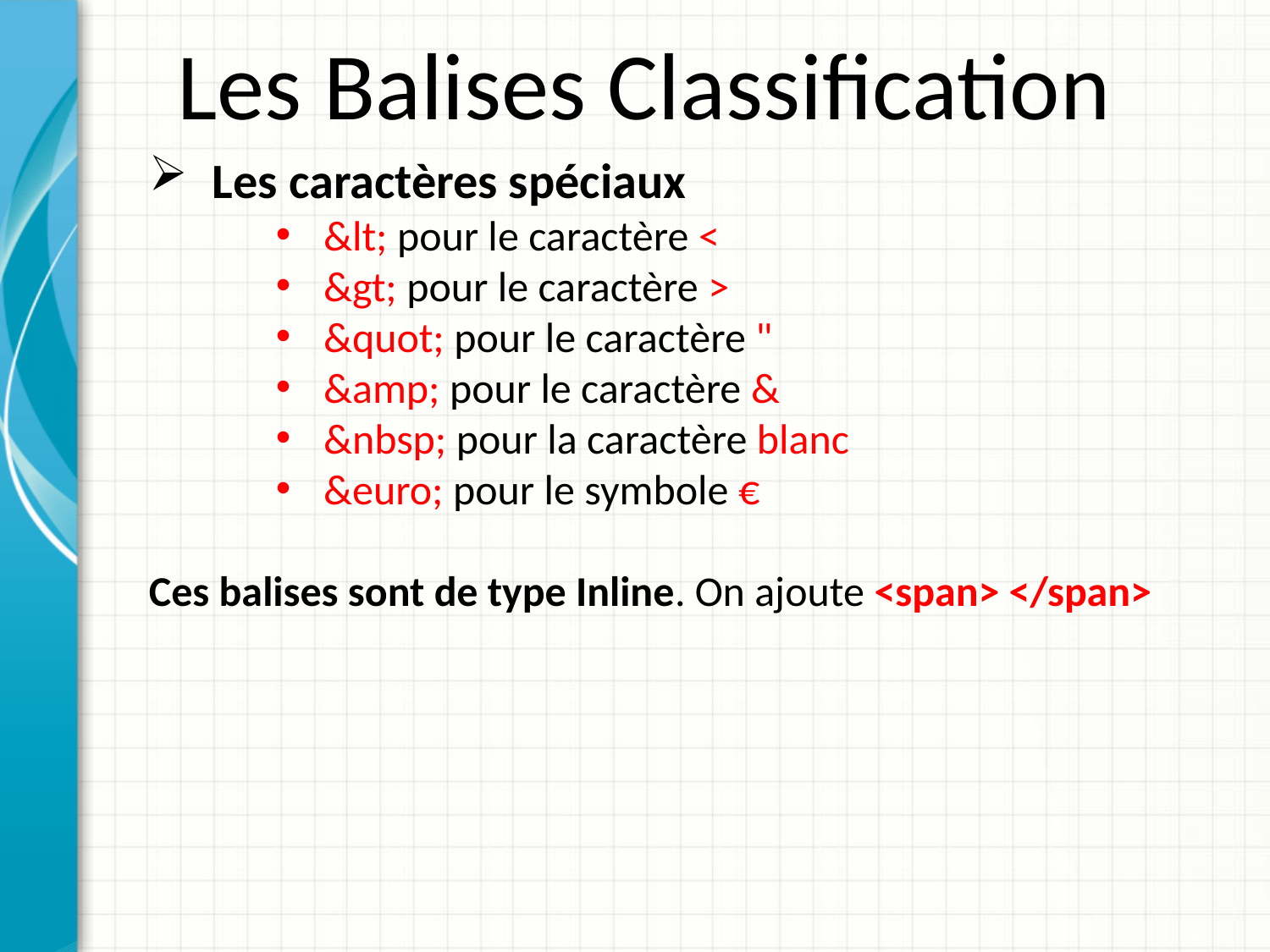

Les Balises Classification
Les caractères spéciaux
&lt; pour le caractère <
&gt; pour le caractère >
&quot; pour le caractère "
&amp; pour le caractère &
&nbsp; pour la caractère blanc
&euro; pour le symbole €

Ces balises sont de type Inline. On ajoute <span> </span>